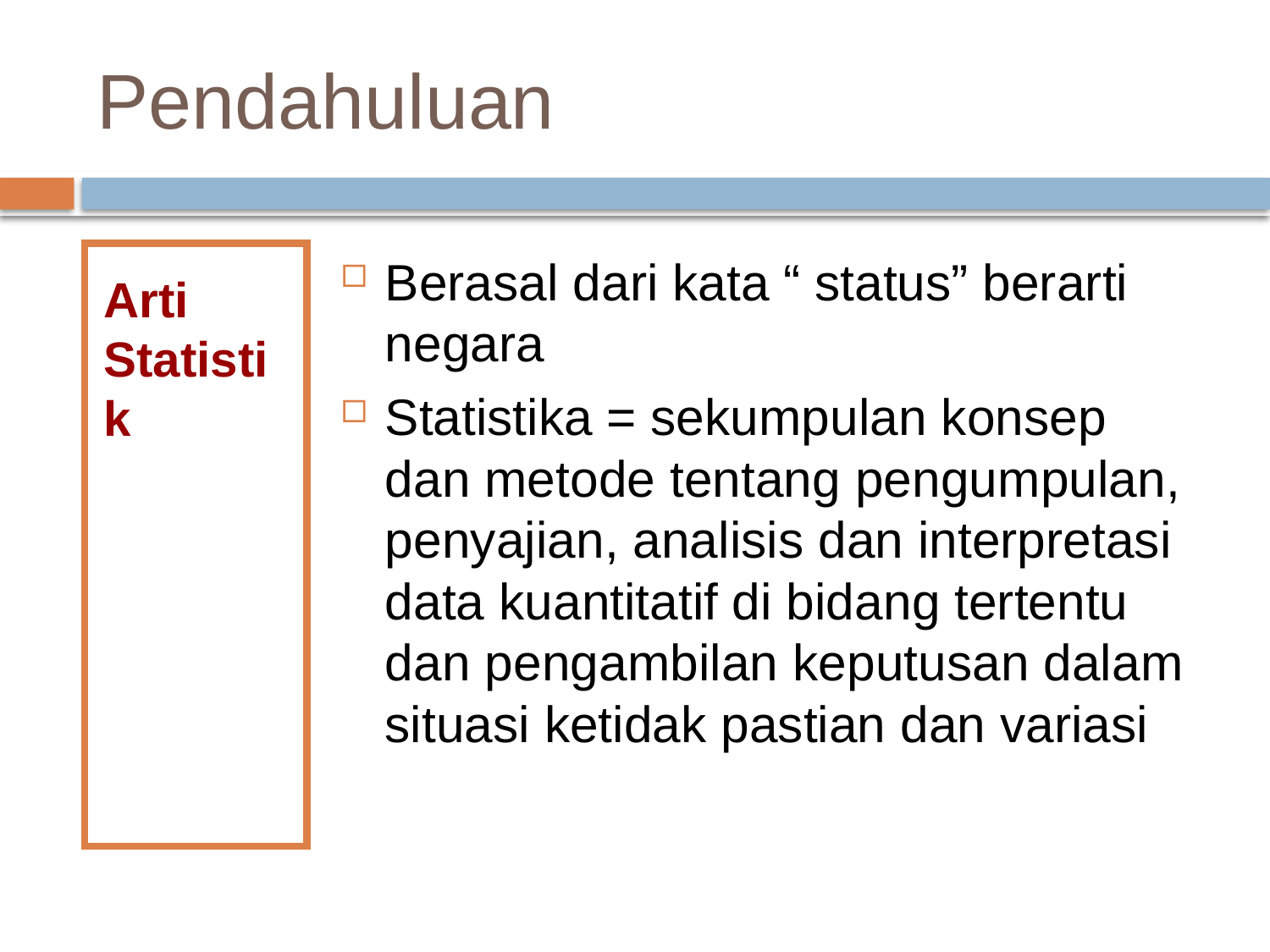

# Pendahuluan
Arti Statistik
Berasal dari kata “ status” berarti negara
Statistika = sekumpulan konsep dan metode tentang pengumpulan, penyajian, analisis dan interpretasi data kuantitatif di bidang tertentu dan pengambilan keputusan dalam situasi ketidak pastian dan variasi